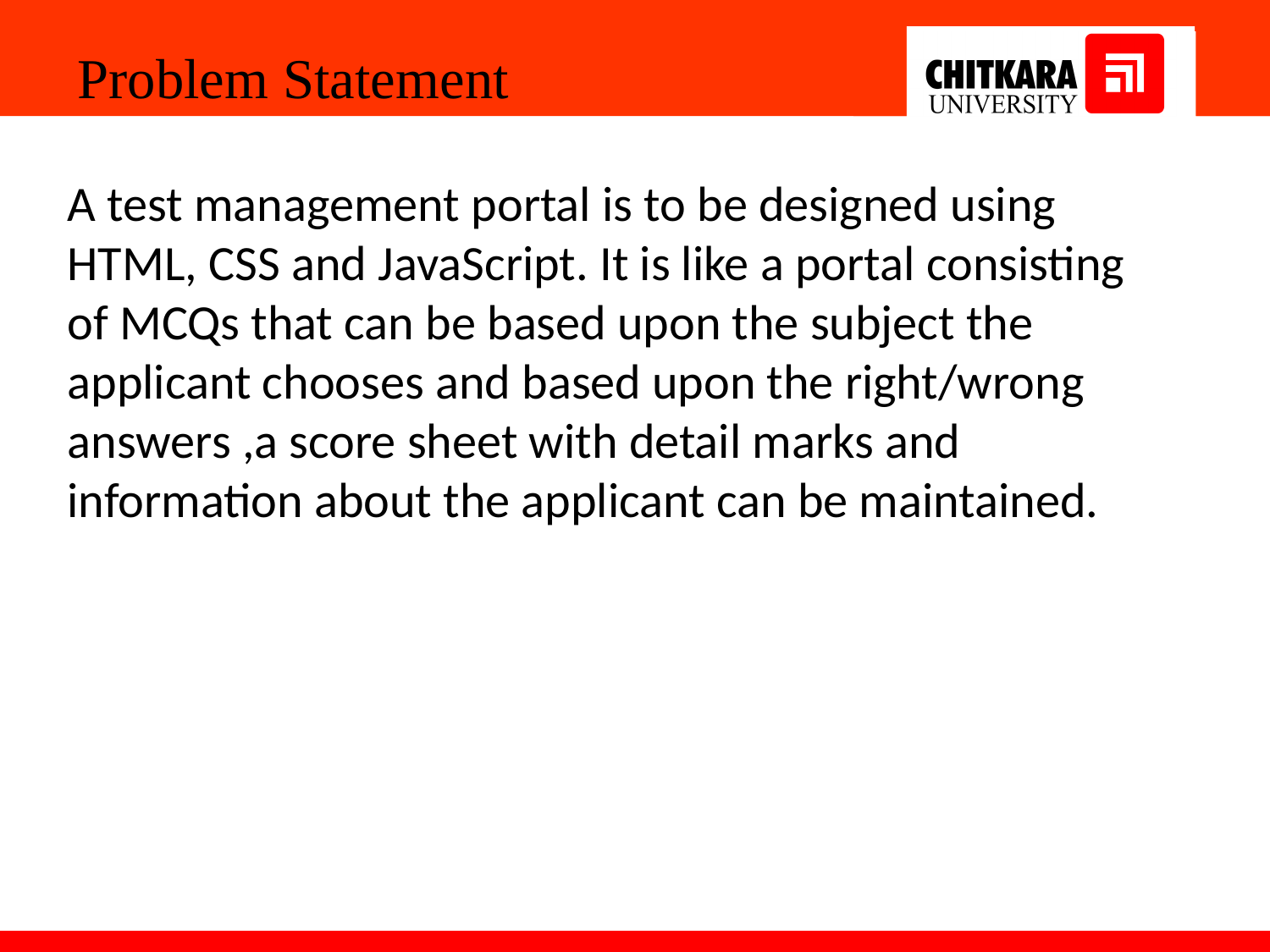

Problem Statement
A test management portal is to be designed using HTML, CSS and JavaScript. It is like a portal consisting of MCQs that can be based upon the subject the applicant chooses and based upon the right/wrong answers ,a score sheet with detail marks and information about the applicant can be maintained.